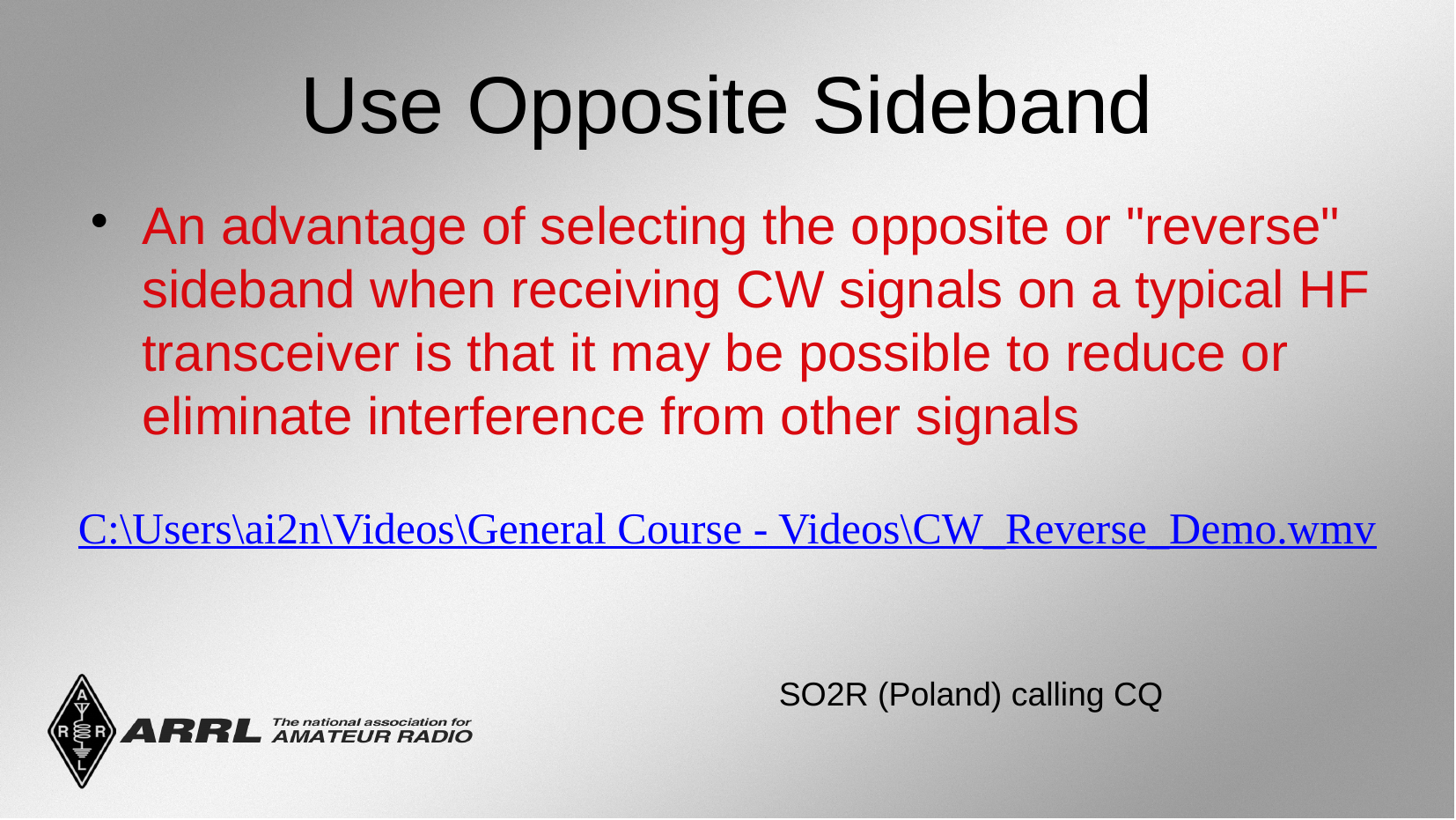

Use Opposite Sideband

An advantage of selecting the opposite or "reverse" sideband when receiving CW signals on a typical HF transceiver is that it may be possible to reduce or eliminate interference from other signals

C:\Users\ai2n\Videos\General Course - Videos\CW_Reverse_Demo.wmv
SO2R (Poland) calling CQ